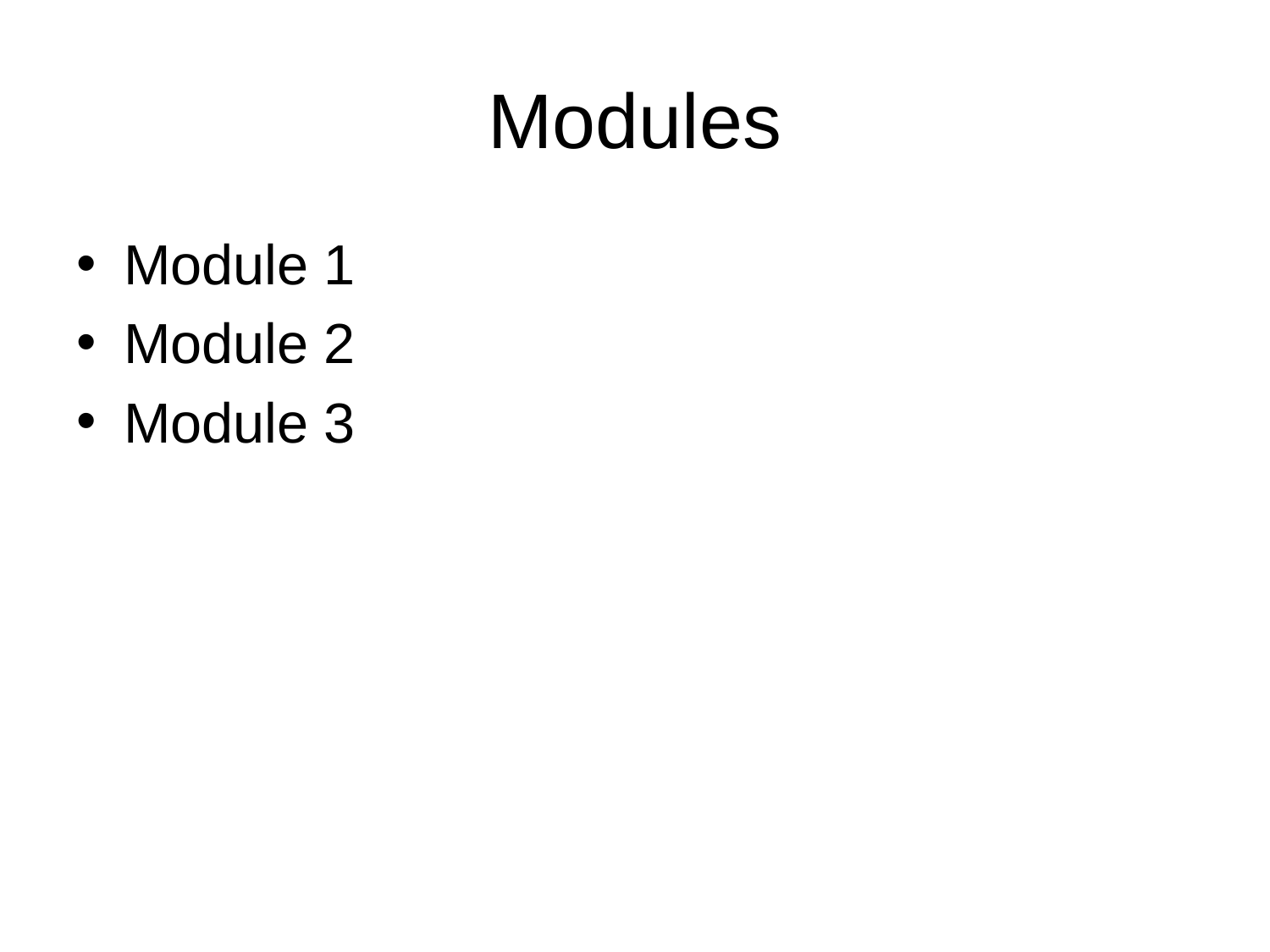

# Modules
Module 1
Module 2
Module 3